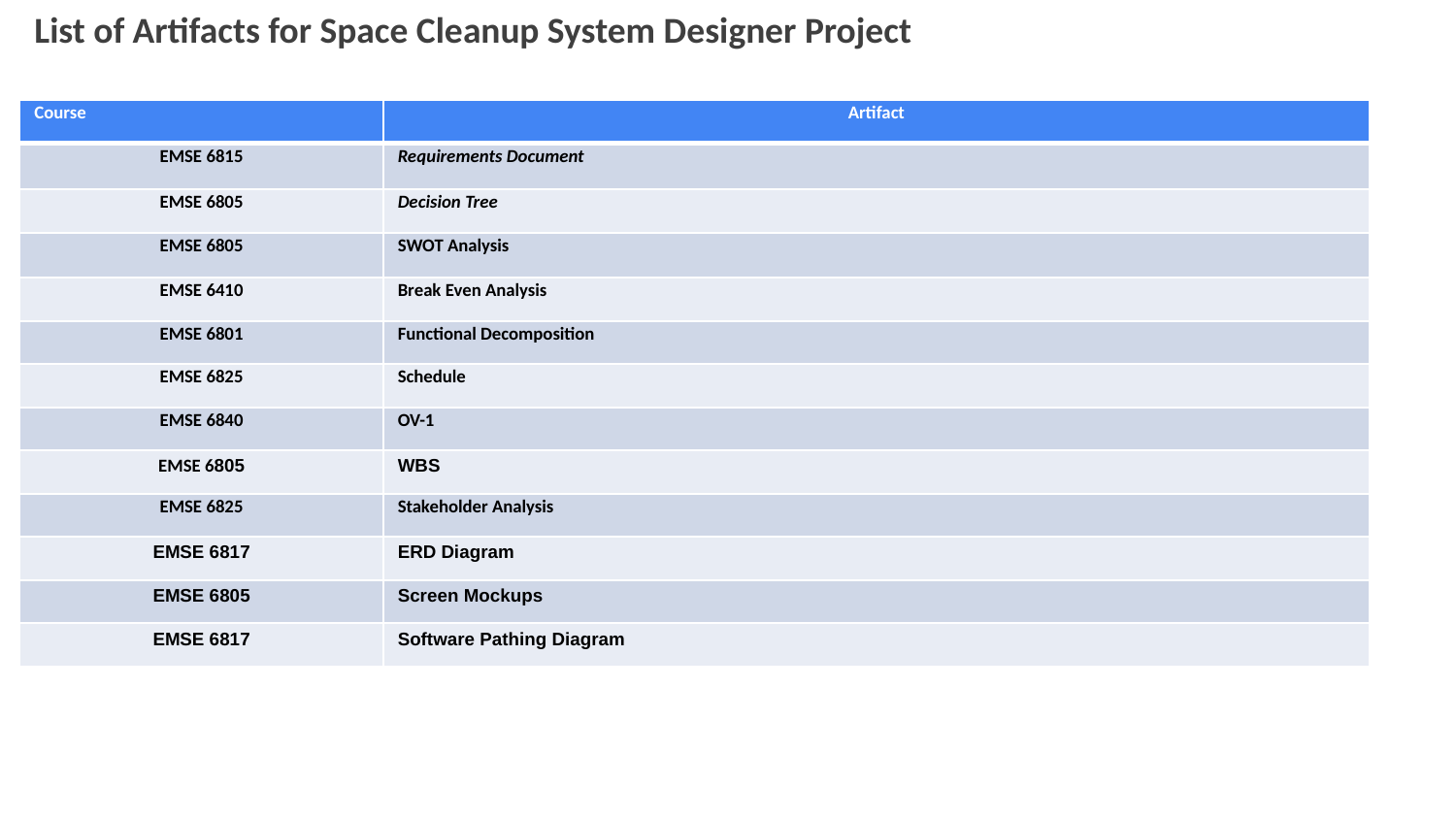

# List of Artifacts for Space Cleanup System Designer Project
| Course | Artifact |
| --- | --- |
| EMSE 6815 | Requirements Document |
| EMSE 6805 | Decision Tree |
| EMSE 6805 | SWOT Analysis |
| EMSE 6410 | Break Even Analysis |
| EMSE 6801 | Functional Decomposition |
| EMSE 6825 | Schedule |
| EMSE 6840 | OV-1 |
| EMSE 6805 | WBS |
| EMSE 6825 | Stakeholder Analysis |
| EMSE 6817 | ERD Diagram |
| EMSE 6805 | Screen Mockups |
| EMSE 6817 | Software Pathing Diagram |